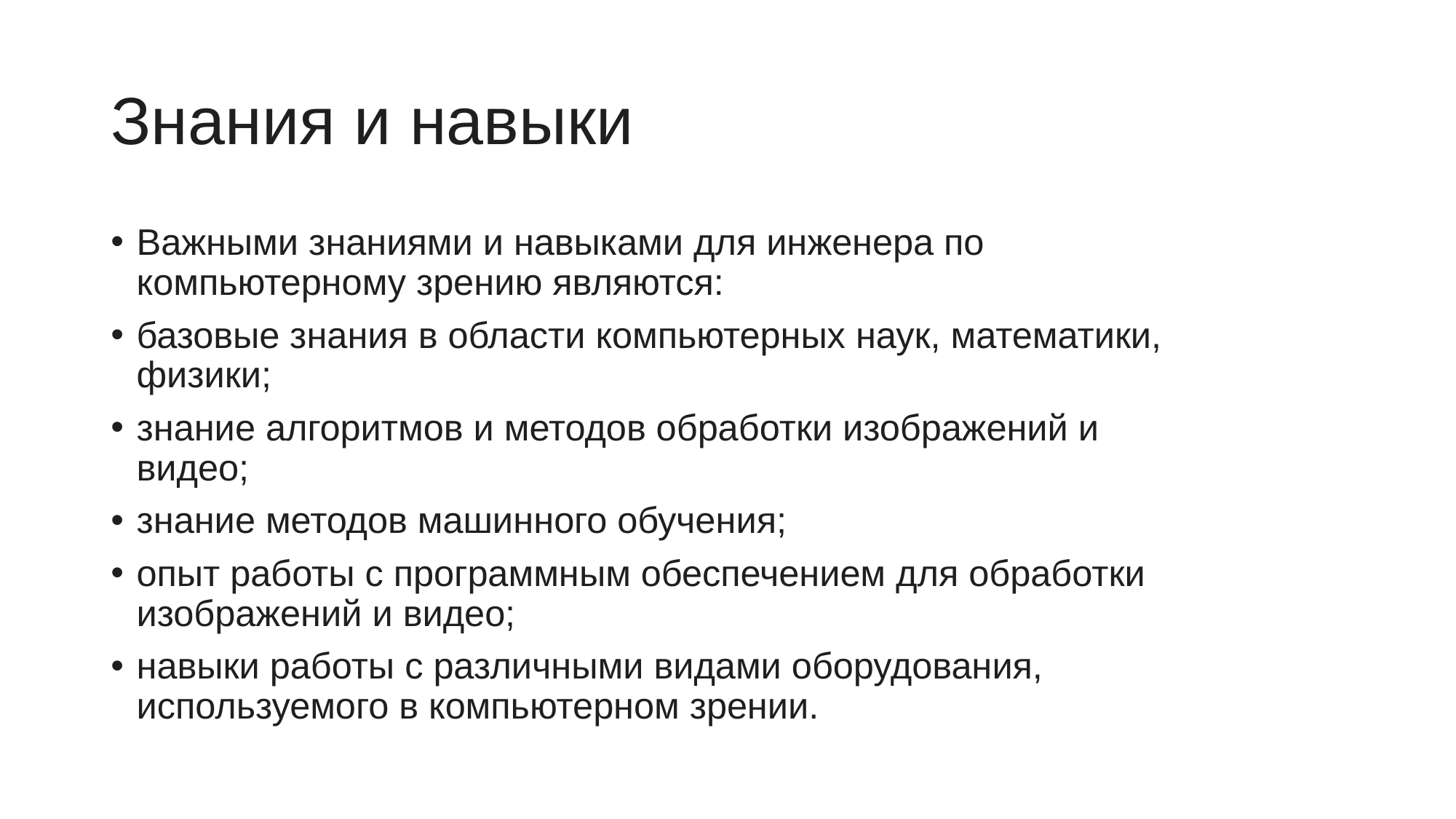

# Знания и навыки
Важными знаниями и навыками для инженера по компьютерному зрению являются:
базовые знания в области компьютерных наук, математики, физики;
знание алгоритмов и методов обработки изображений и видео;
знание методов машинного обучения;
опыт работы с программным обеспечением для обработки изображений и видео;
навыки работы с различными видами оборудования, используемого в компьютерном зрении.